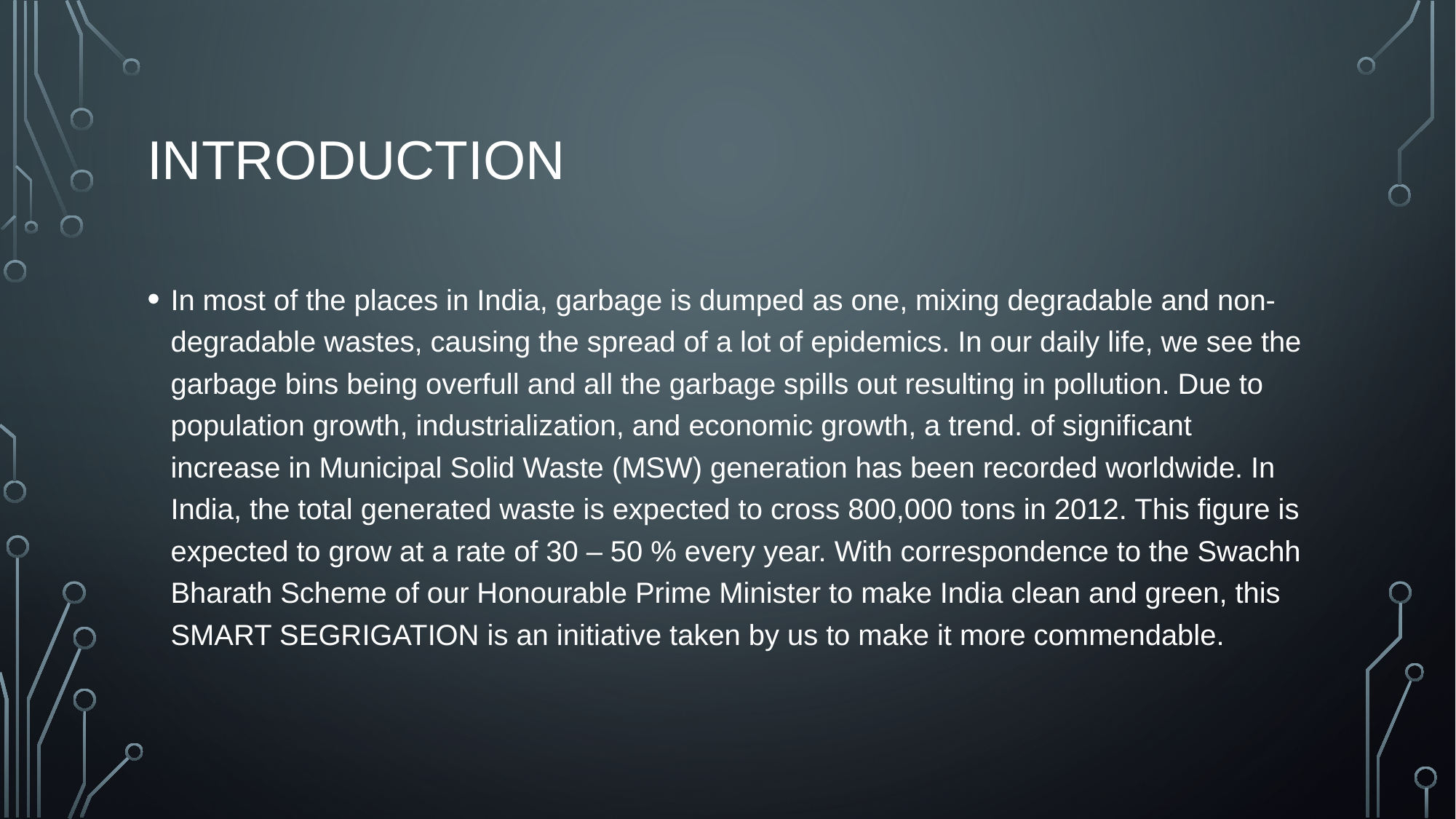

# Introduction
In most of the places in India, garbage is dumped as one, mixing degradable and non-degradable wastes, causing the spread of a lot of epidemics. In our daily life, we see the garbage bins being overfull and all the garbage spills out resulting in pollution. Due to population growth, industrialization, and economic growth, a trend. of significant increase in Municipal Solid Waste (MSW) generation has been recorded worldwide. In India, the total generated waste is expected to cross 800,000 tons in 2012. This figure is expected to grow at a rate of 30 – 50 % every year. With correspondence to the Swachh Bharath Scheme of our Honourable Prime Minister to make India clean and green, this SMART SEGRIGATION is an initiative taken by us to make it more commendable.